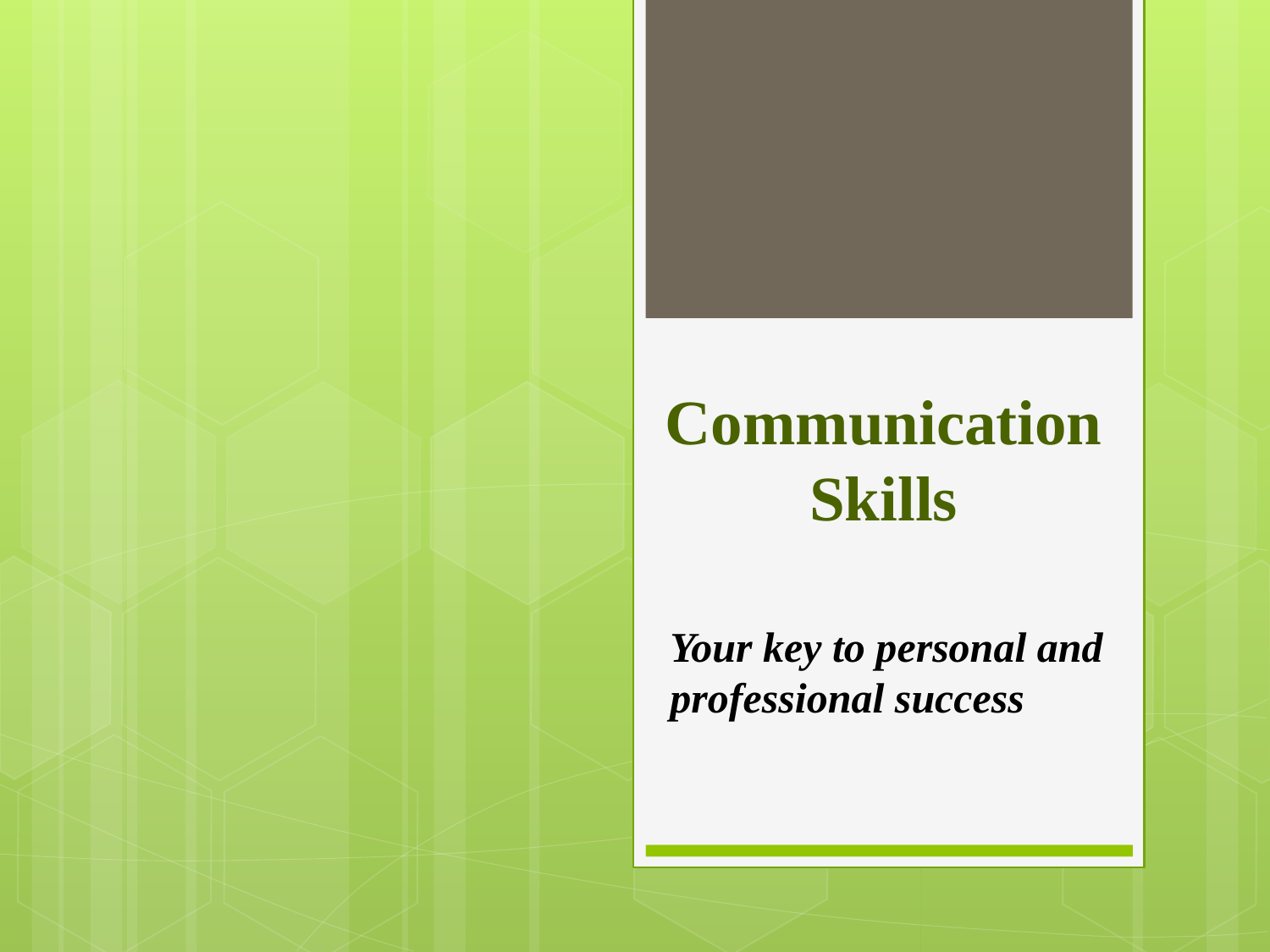

# Communication Skills
Your key to personal and professional success